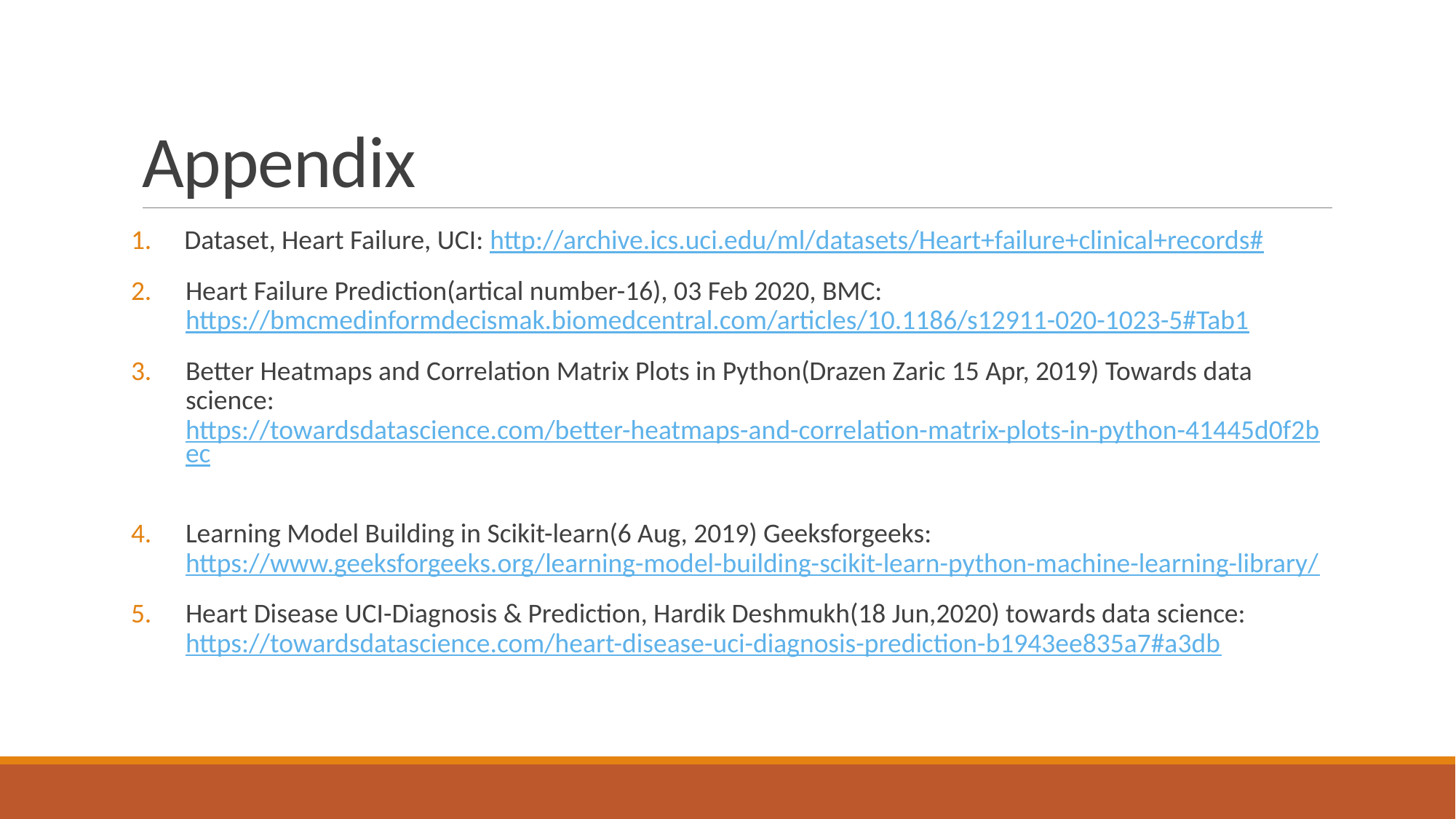

# Appendix
  Dataset, Heart Failure, UCI: http://archive.ics.uci.edu/ml/datasets/Heart+failure+clinical+records#
Heart Failure Prediction(artical number-16), 03 Feb 2020, BMC: https://bmcmedinformdecismak.biomedcentral.com/articles/10.1186/s12911-020-1023-5#Tab1
Better Heatmaps and Correlation Matrix Plots in Python(Drazen Zaric 15 Apr, 2019) Towards data science: https://towardsdatascience.com/better-heatmaps-and-correlation-matrix-plots-in-python-41445d0f2bec
Learning Model Building in Scikit-learn(6 Aug, 2019) Geeksforgeeks: https://www.geeksforgeeks.org/learning-model-building-scikit-learn-python-machine-learning-library/
Heart Disease UCI-Diagnosis & Prediction, Hardik Deshmukh(18 Jun,2020) towards data science: https://towardsdatascience.com/heart-disease-uci-diagnosis-prediction-b1943ee835a7#a3db